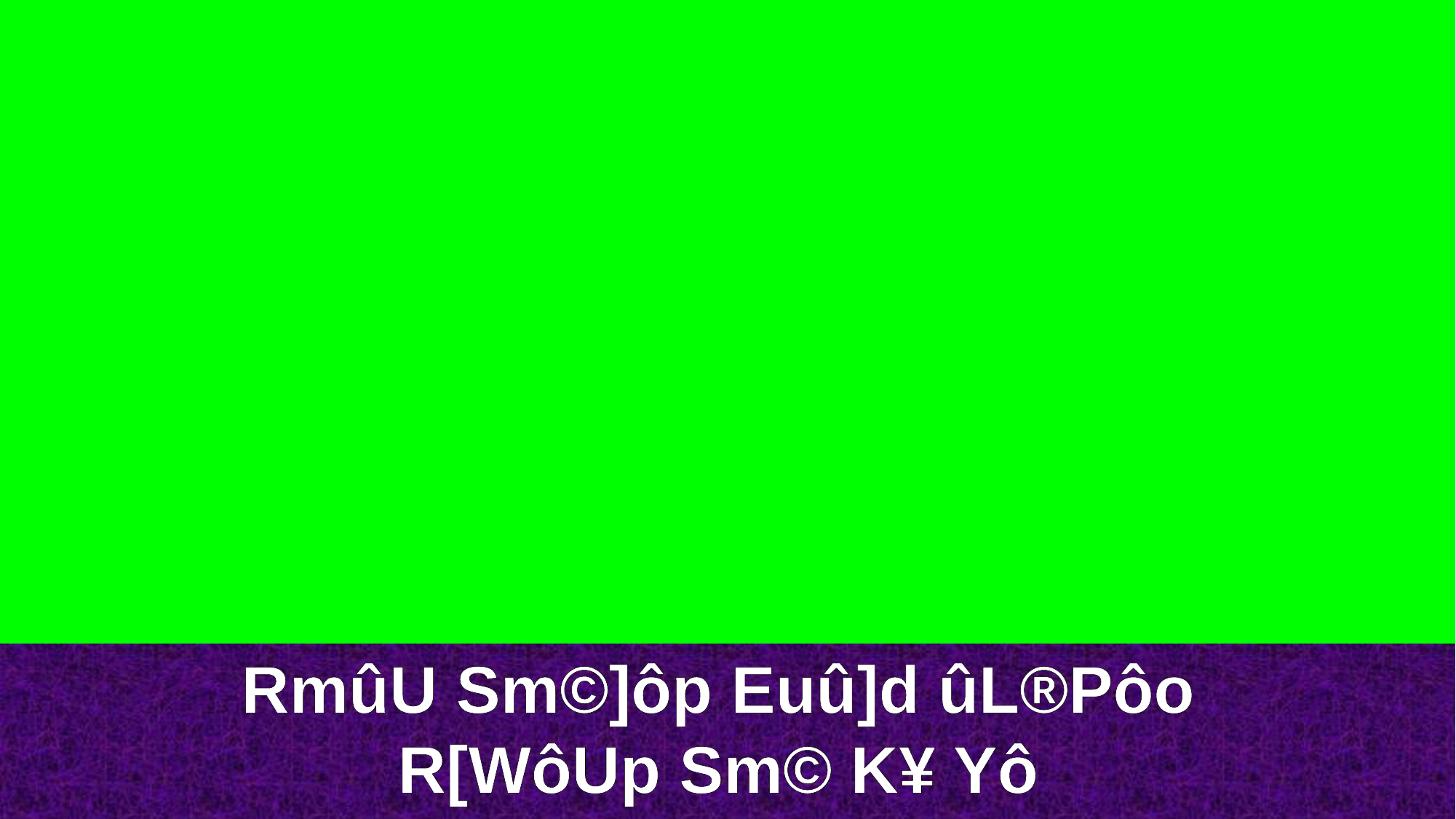

RmûU Sm©]ôp Euû]d ûL®Pôo
R[WôUp Sm© K¥ Yô